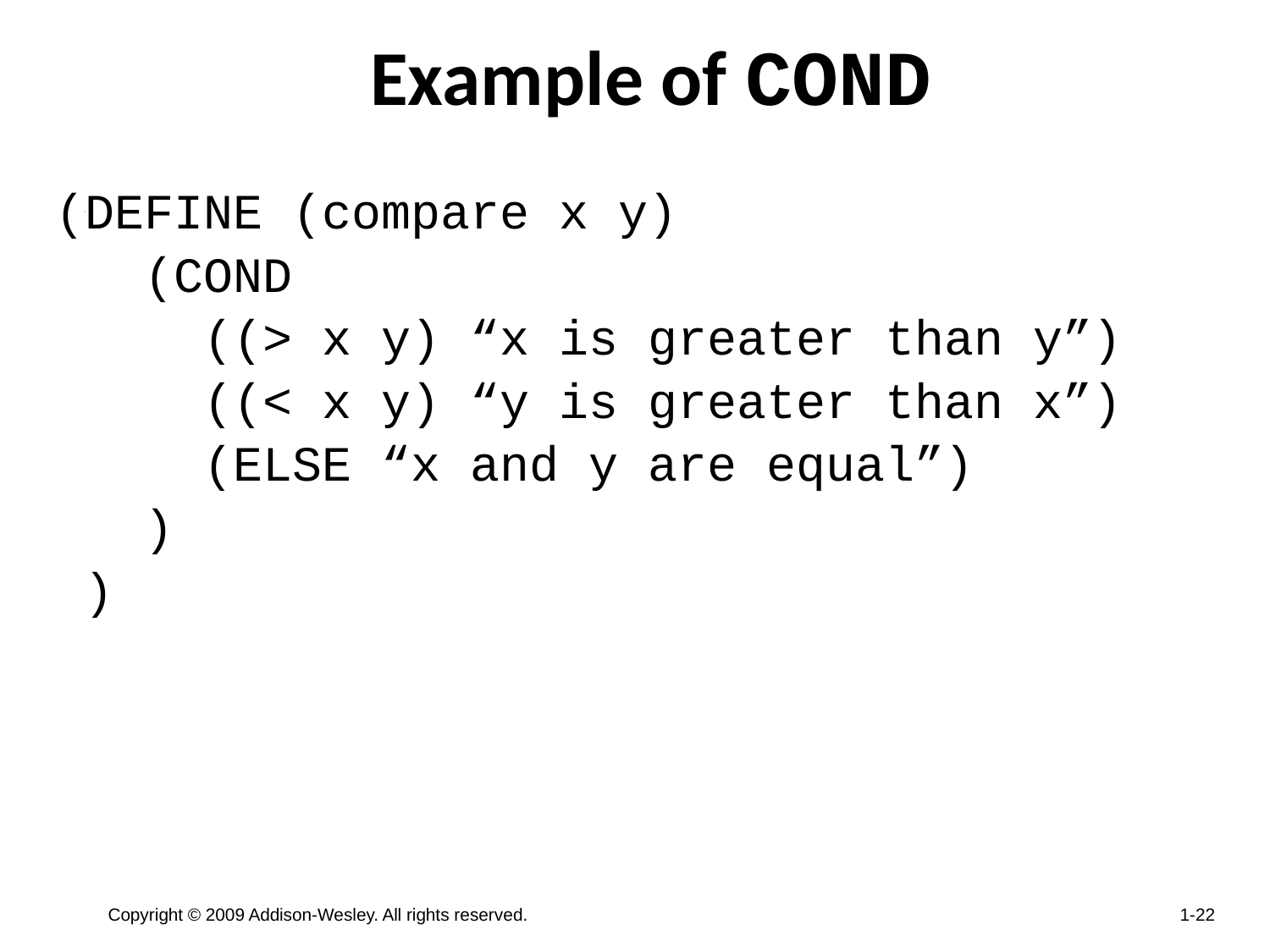

# Example of COND
(DEFINE (compare x y)
   (COND
     ((> x y) “x is greater than y”)
     ((< x y) “y is greater than x”)
     (ELSE “x and y are equal”)
   )
 )
Copyright © 2009 Addison-Wesley. All rights reserved.
1-22